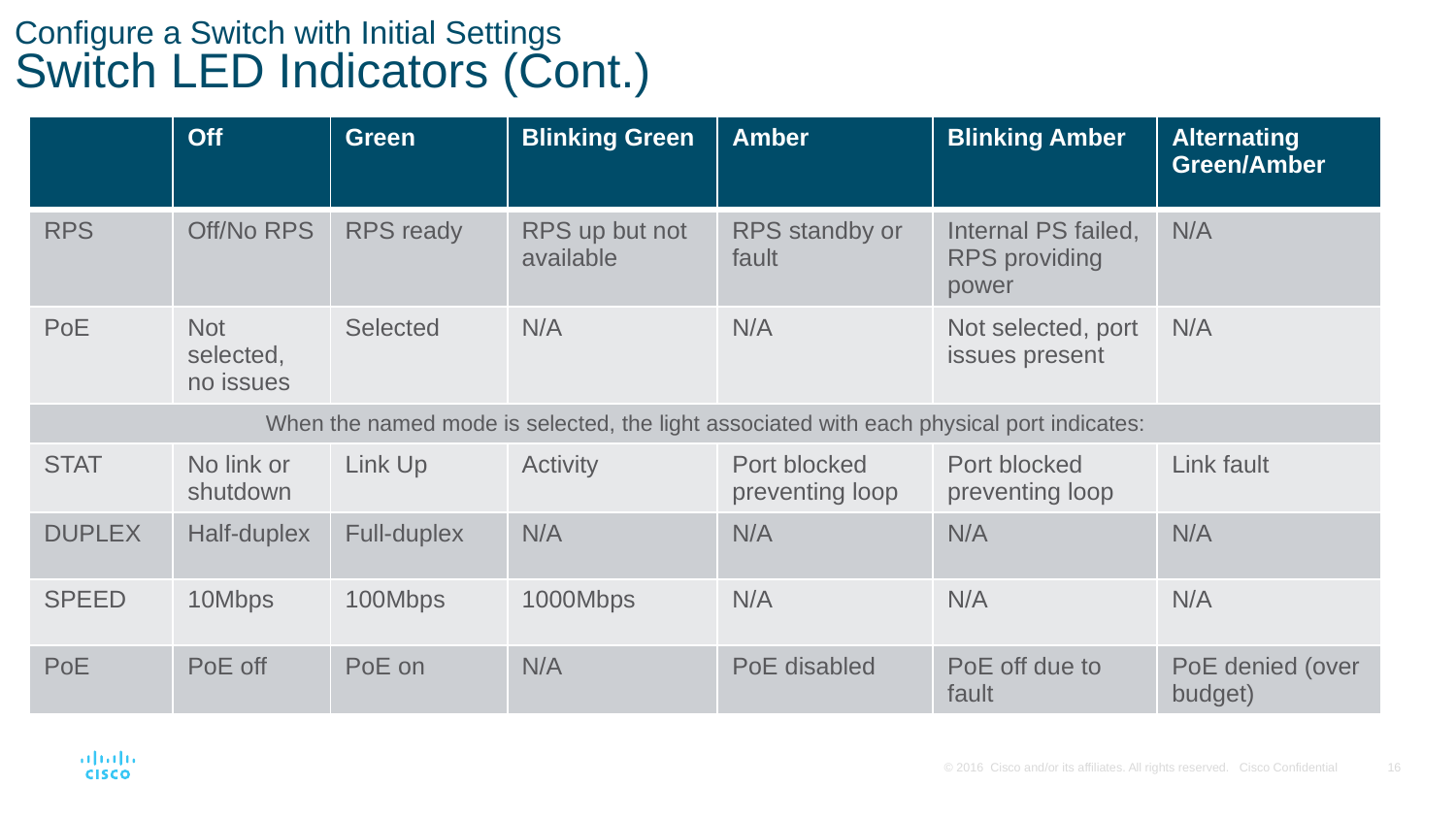

# Configure a Switch with Initial Settings Switch LED Indicators (Cont.)
|  | Off | Green | Blinking Green | Amber | Blinking Amber | Alternating Green/Amber |
| --- | --- | --- | --- | --- | --- | --- |
| RPS | Off/No RPS | RPS ready | RPS up but not available | RPS standby or fault | Internal PS failed, RPS providing power | N/A |
| PoE | Not selected, no issues | Selected | N/A | N/A | Not selected, port issues present | N/A |
| When the named mode is selected, the light associated with each physical port indicates: |  |  |  |  |  |  |
| STAT | No link or shutdown | Link Up | Activity | Port blocked preventing loop | Port blocked preventing loop | Link fault |
| DUPLEX | Half-duplex | Full-duplex | N/A | N/A | N/A | N/A |
| SPEED | 10Mbps | 100Mbps | 1000Mbps | N/A | N/A | N/A |
| PoE | PoE off | PoE on | N/A | PoE disabled | PoE off due to fault | PoE denied (over budget) |